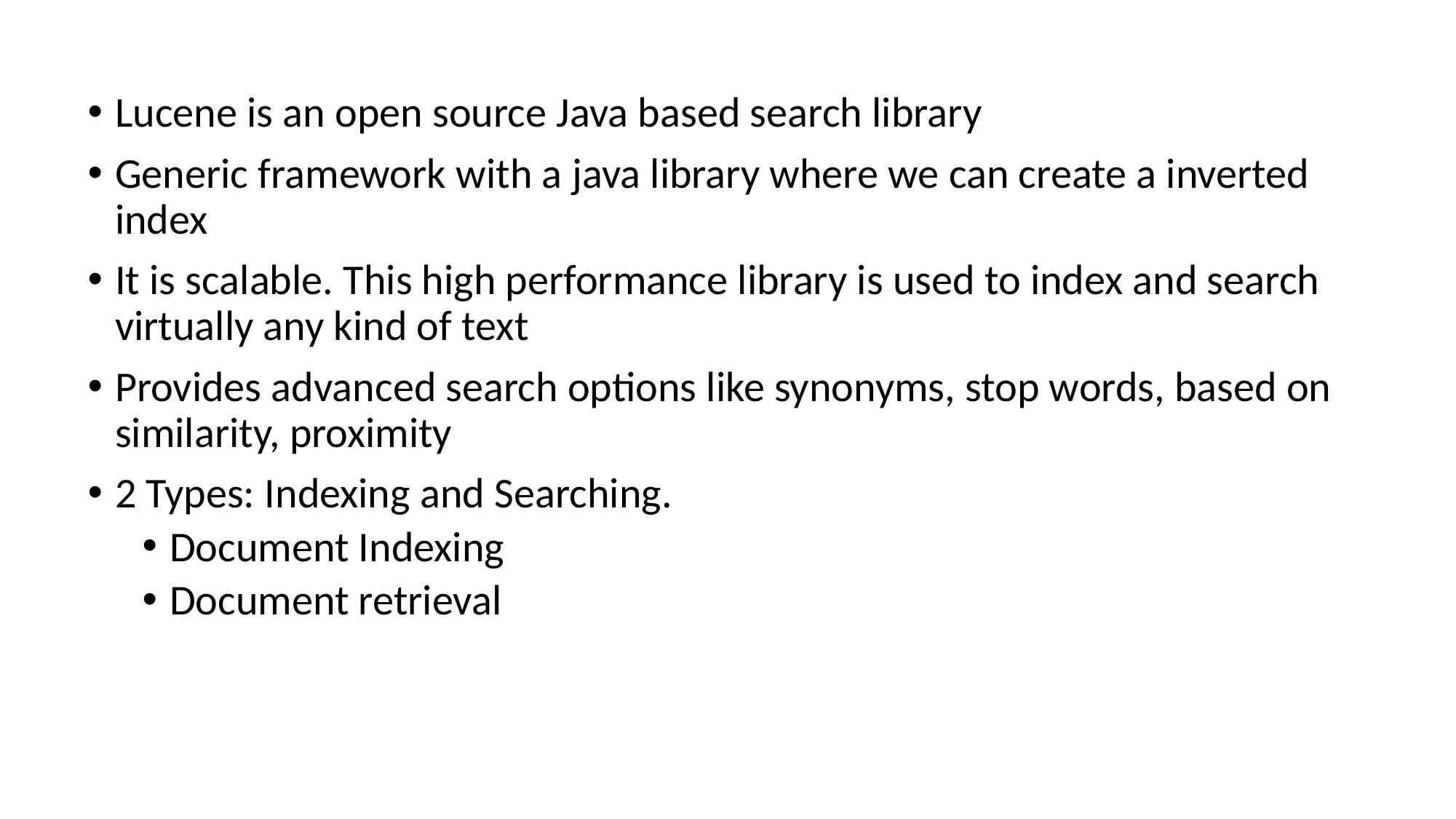

Lucene is an open source Java based search library
Generic framework with a java library where we can create a inverted index
It is scalable. This high performance library is used to index and search virtually any kind of text
Provides advanced search options like synonyms, stop words, based on similarity, proximity
2 Types: Indexing and Searching.
Document Indexing
Document retrieval